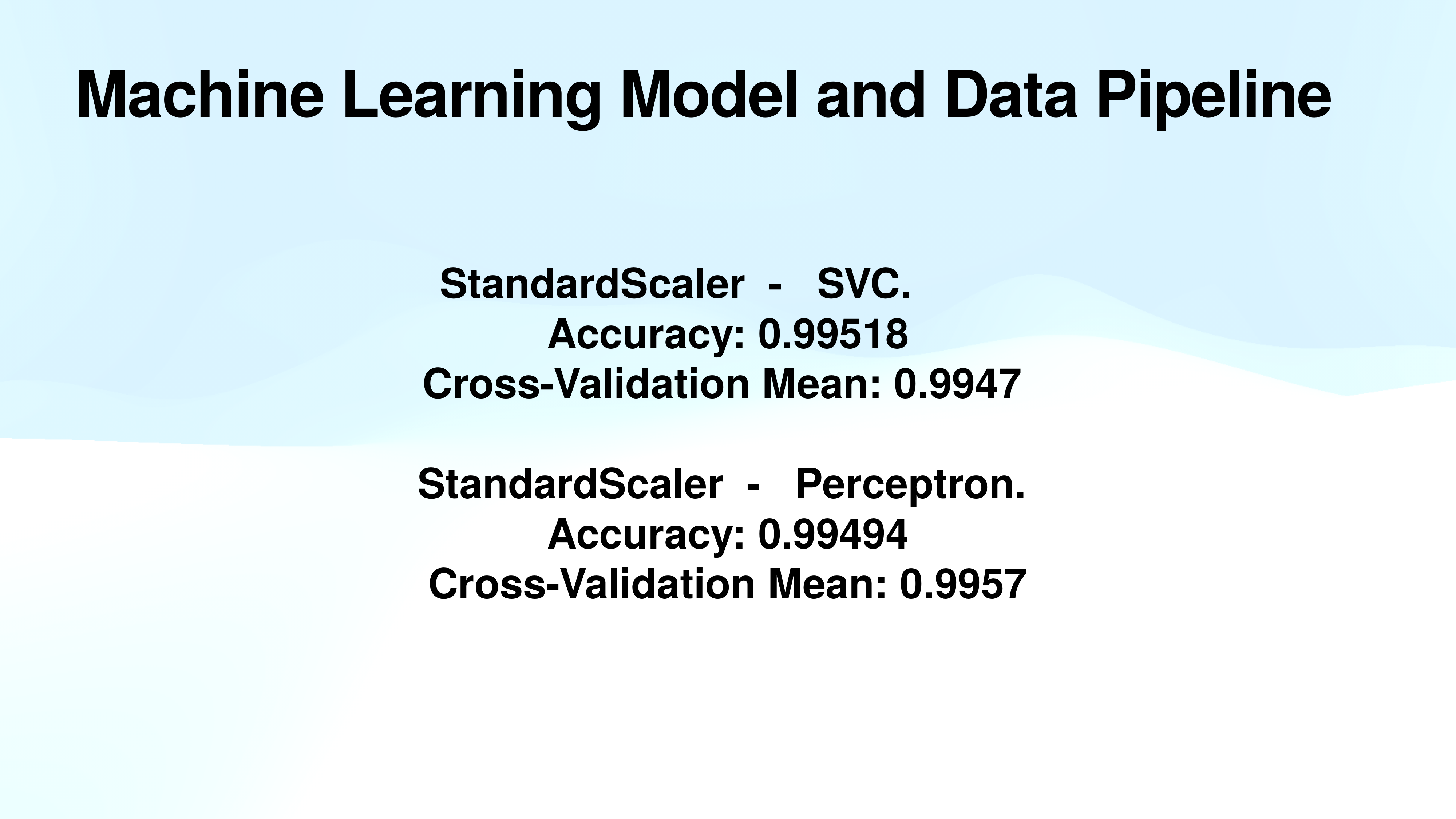

# Machine Learning Model and Data Pipeline

StandardScaler  -   SVC.
Accuracy: 0.99518
Cross-Validation Mean: 0.9947

StandardScaler  -   Perceptron.
Accuracy: 0.99494
Cross-Validation Mean: 0.9957